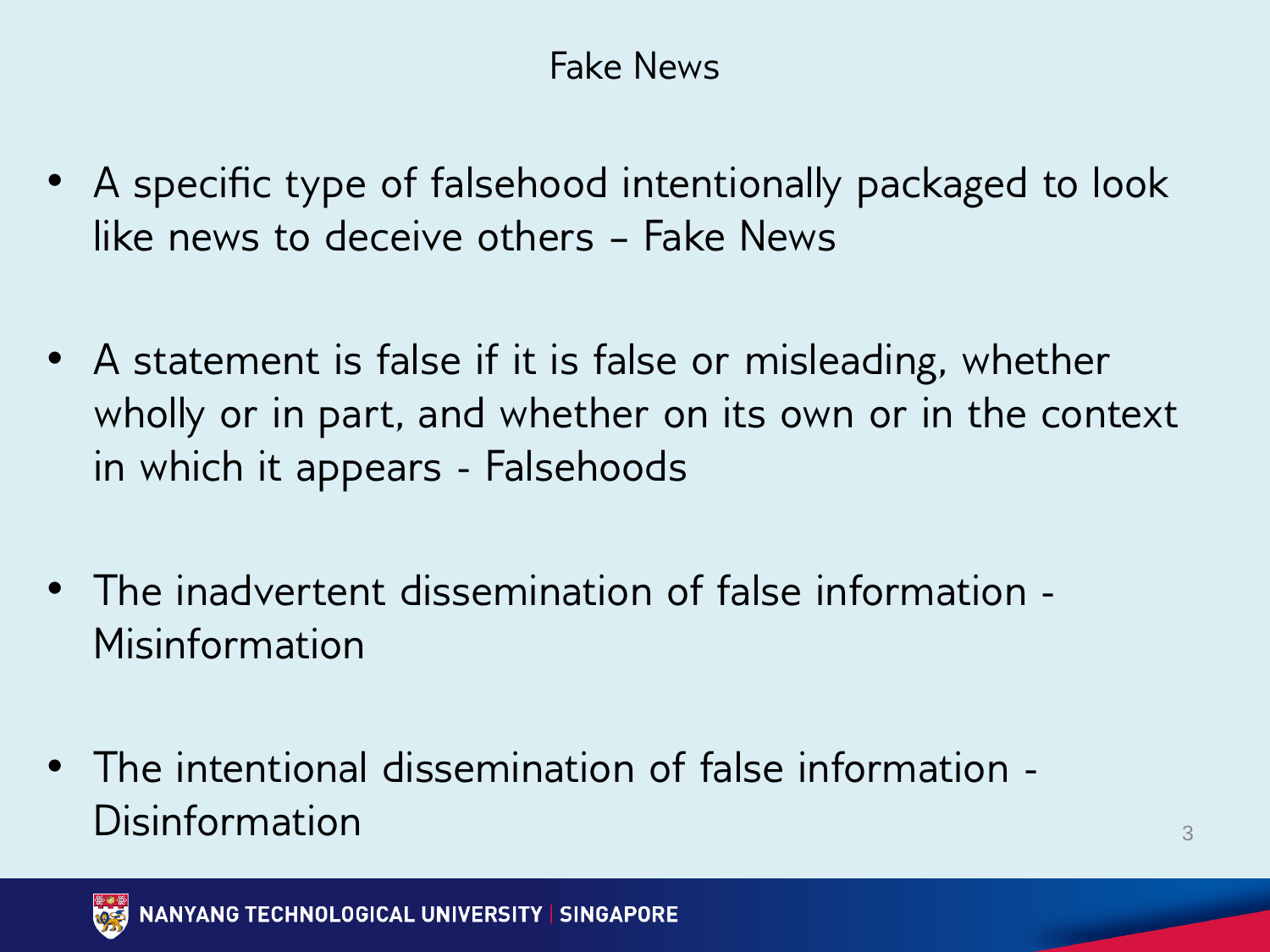

# Fake News
A specific type of falsehood intentionally packaged to look like news to deceive others – Fake News

A statement is false if it is false or misleading, whether wholly or in part, and whether on its own or in the context in which it appears - Falsehoods

The inadvertent dissemination of false information - Misinformation

The intentional dissemination of false information - Disinformation
3